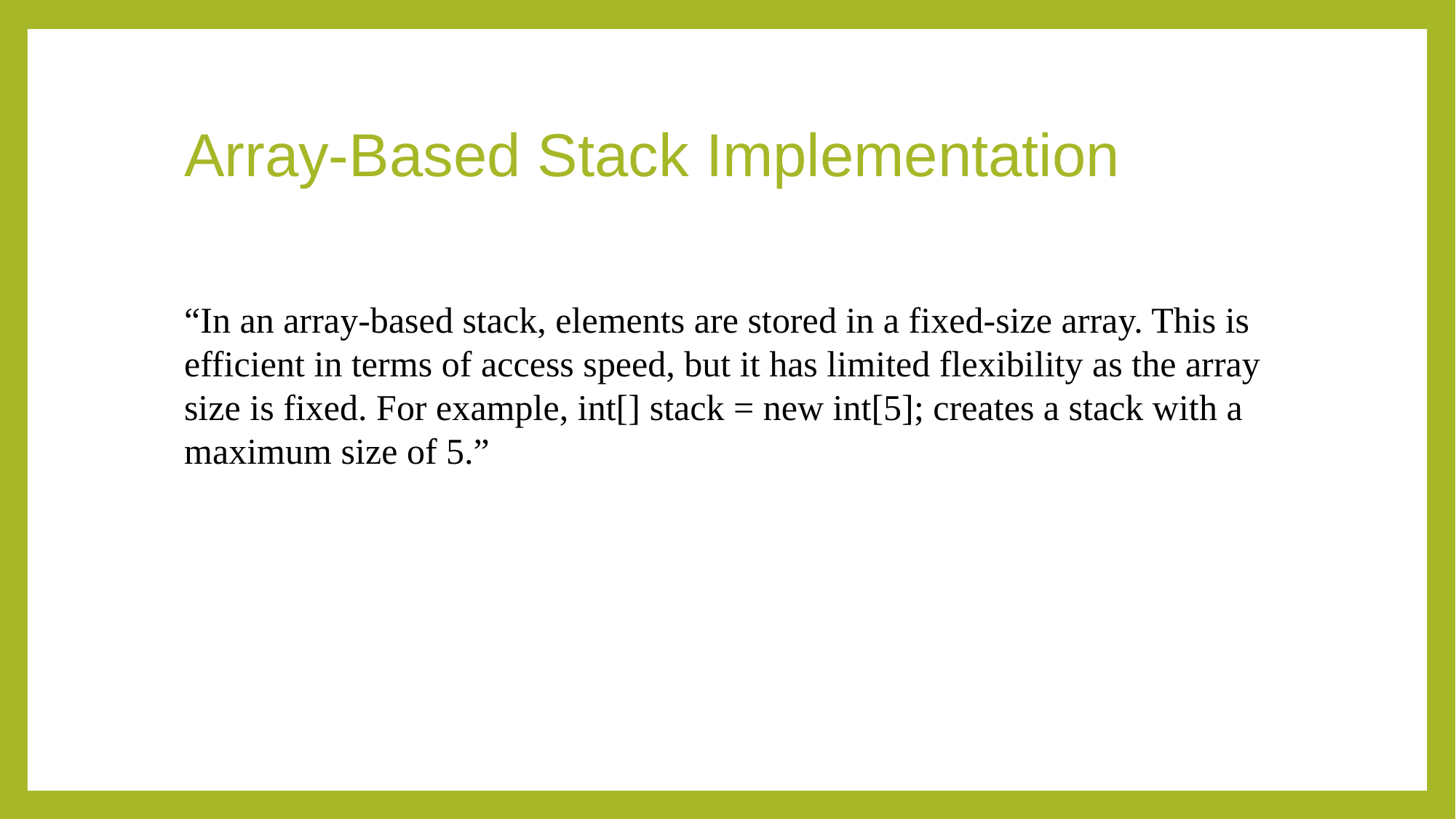

# Array-Based Stack Implementation
“In an array-based stack, elements are stored in a fixed-size array. This is efficient in terms of access speed, but it has limited flexibility as the array size is fixed. For example, int[] stack = new int[5]; creates a stack with a maximum size of 5.”